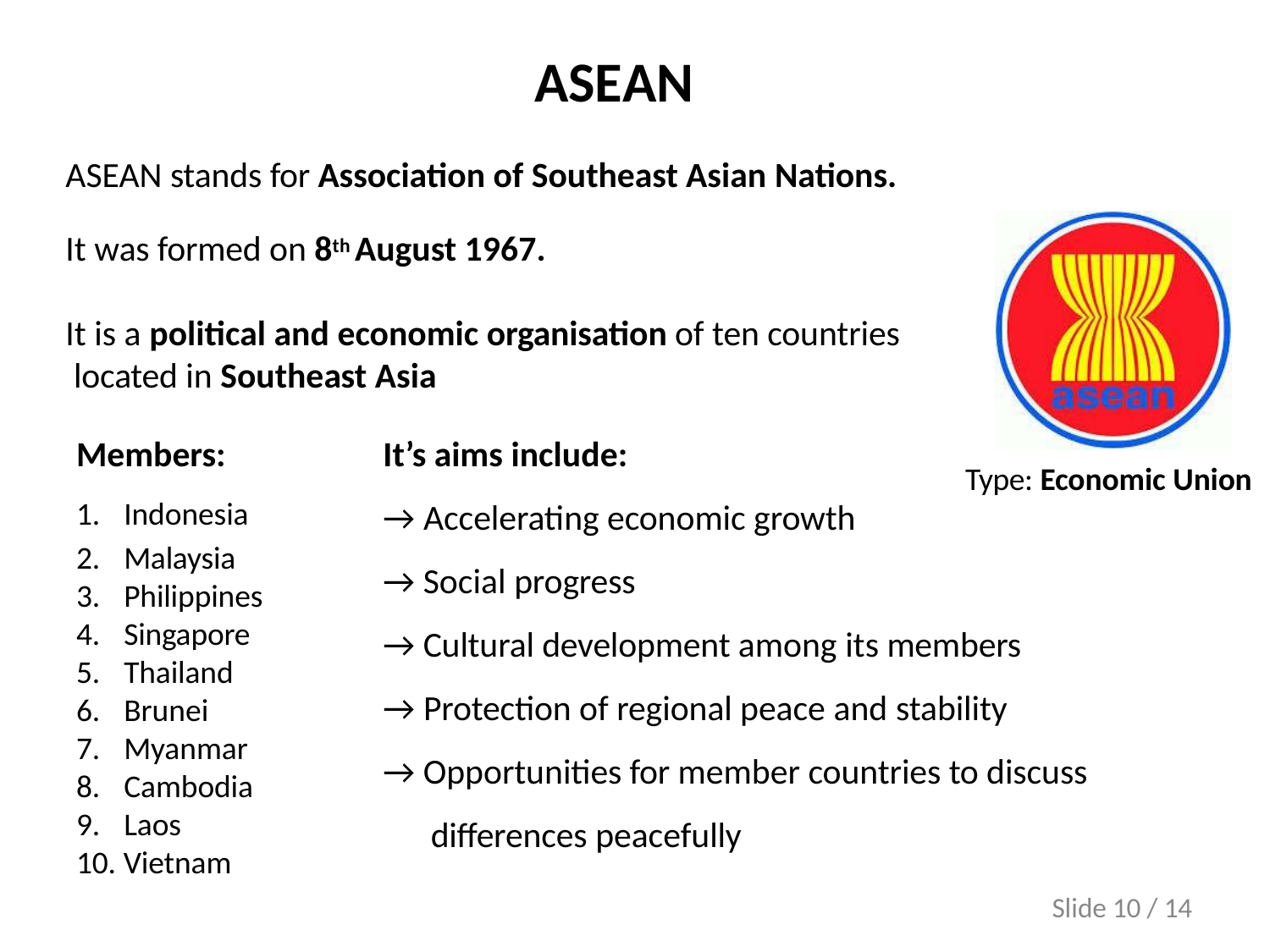

# ASEAN
ASEAN stands for Association of Southeast Asian Nations.
It was formed on 8th August 1967.

It is a political and economic organisation of ten countries  located in Southeast Asia

It’s aims include:
→ Accelerating economic growth
→ Social progress
→ Cultural development among its members
→ Protection of regional peace and stability
→ Opportunities for member countries to discuss  differences peacefully
Members:
Type: Economic Union
Indonesia
Malaysia
Philippines
Singapore
Thailand
Brunei
Myanmar
Cambodia
Laos
10. Vietnam
Slide 10 / 14